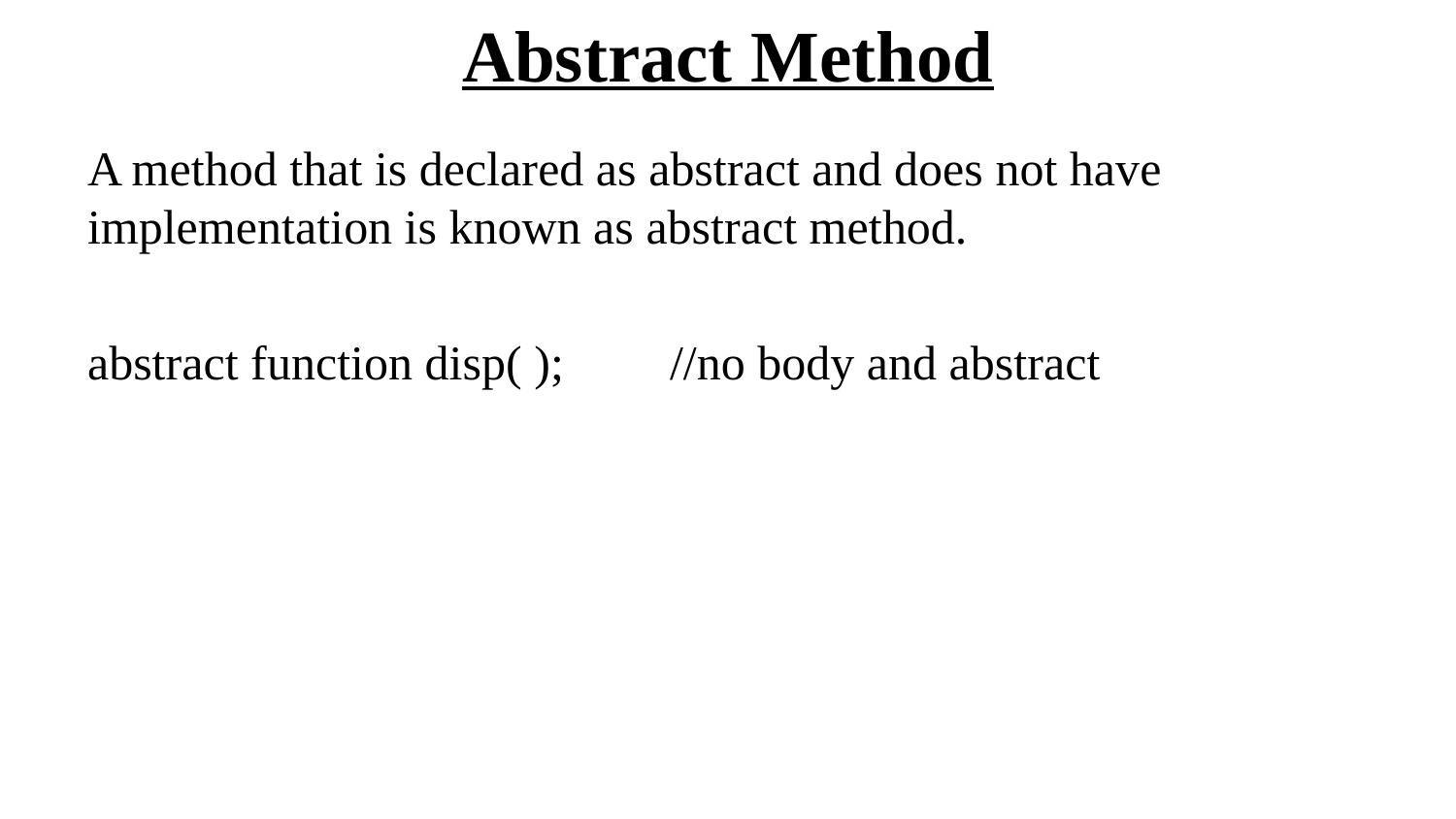

# Abstract Method
A method that is declared as abstract and does not have implementation is known as abstract method.

abstract function disp( );	//no body and abstract